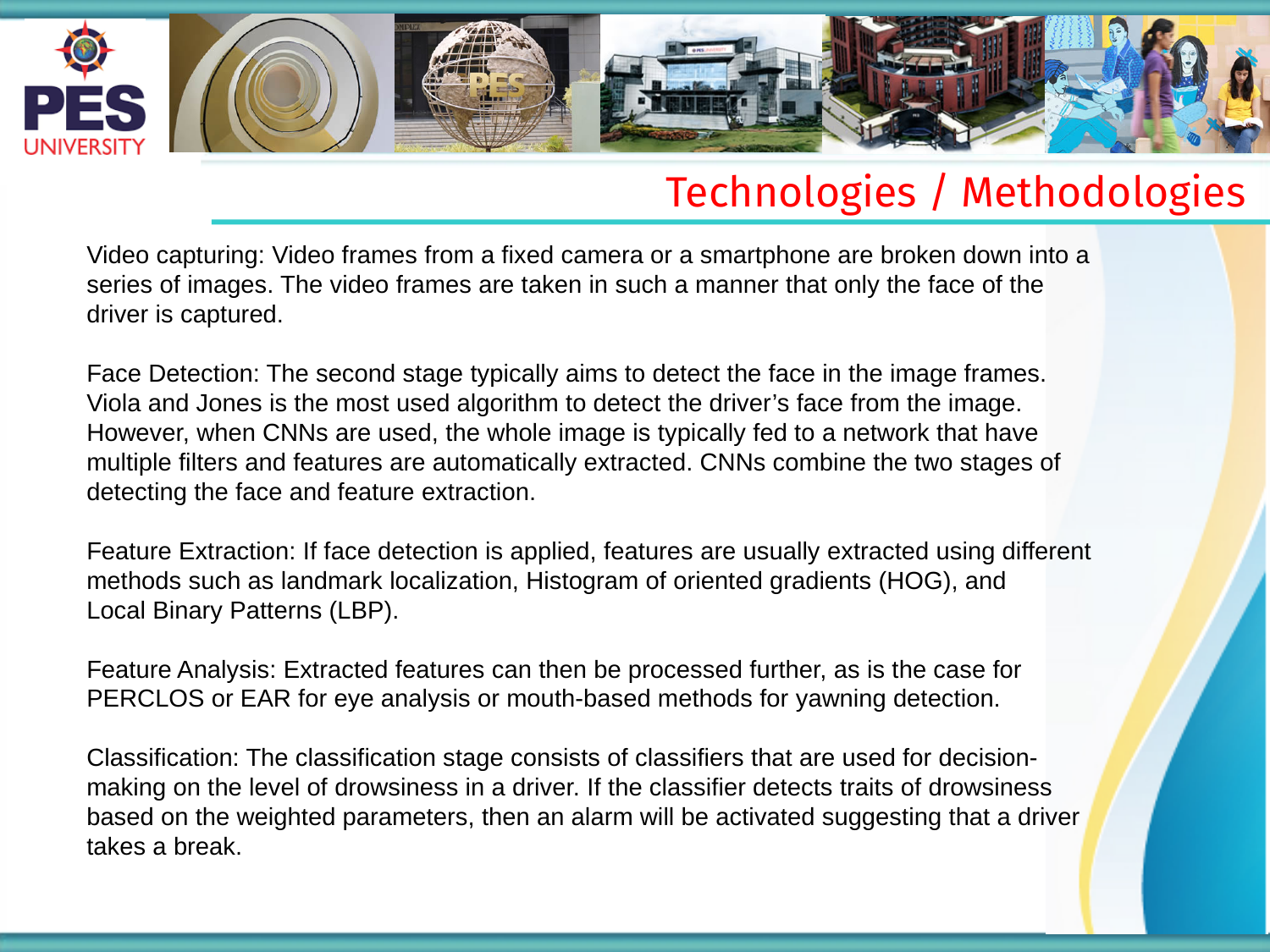

Technologies / Methodologies

Video capturing: Video frames from a fixed camera or a smartphone are broken down into a series of images. The video frames are taken in such a manner that only the face of the driver is captured.

Face Detection: The second stage typically aims to detect the face in the image frames. Viola and Jones is the most used algorithm to detect the driver’s face from the image.
However, when CNNs are used, the whole image is typically fed to a network that have multiple filters and features are automatically extracted. CNNs combine the two stages of
detecting the face and feature extraction.

Feature Extraction: If face detection is applied, features are usually extracted using different methods such as landmark localization, Histogram of oriented gradients (HOG), and
Local Binary Patterns (LBP).

Feature Analysis: Extracted features can then be processed further, as is the case for PERCLOS or EAR for eye analysis or mouth-based methods for yawning detection.

Classification: The classification stage consists of classifiers that are used for decision-making on the level of drowsiness in a driver. If the classifier detects traits of drowsiness based on the weighted parameters, then an alarm will be activated suggesting that a driver takes a break.